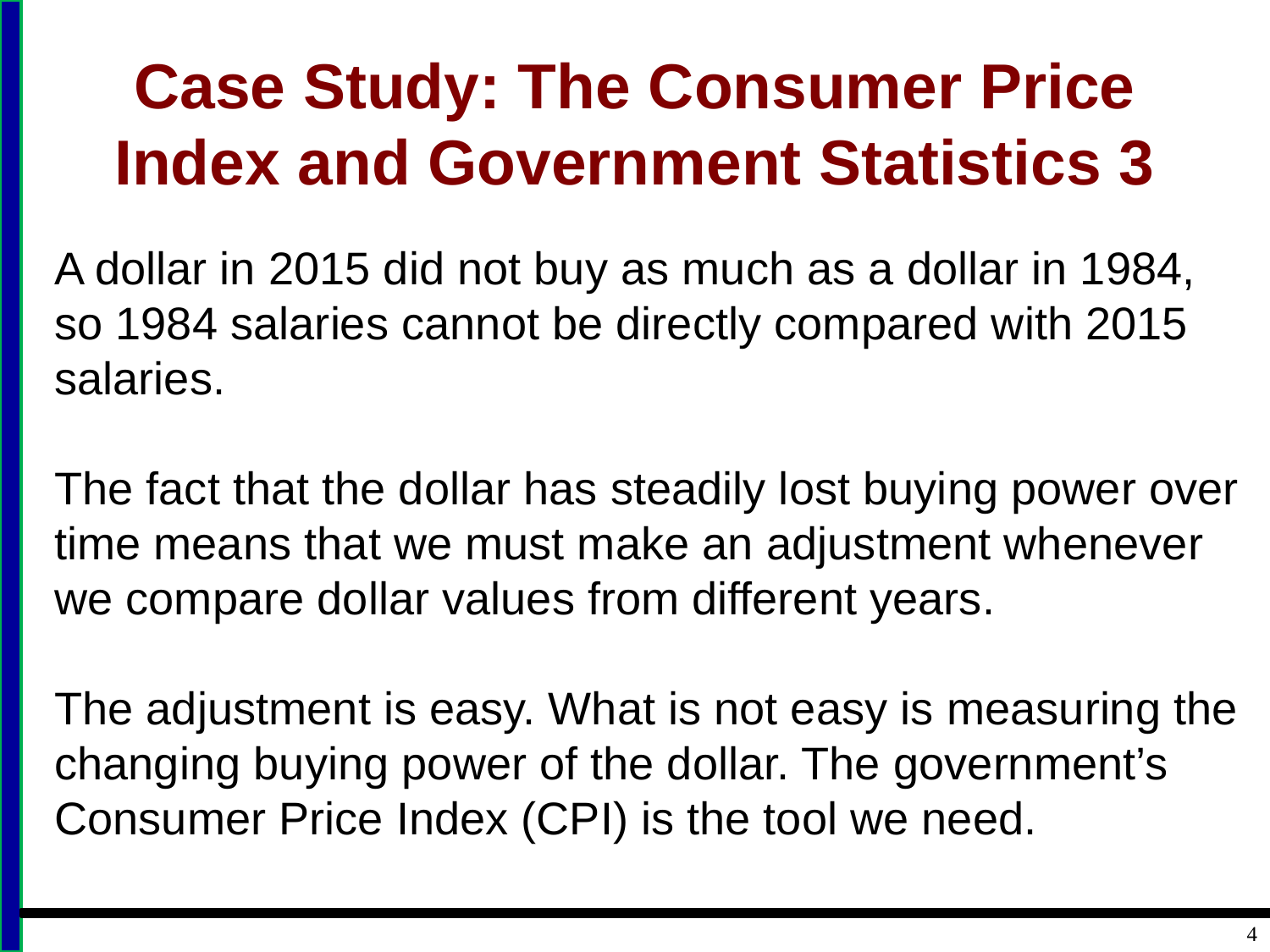

# Case Study: The Consumer Price Index and Government Statistics 3
A dollar in 2015 did not buy as much as a dollar in 1984, so 1984 salaries cannot be directly compared with 2015 salaries.

The fact that the dollar has steadily lost buying power over time means that we must make an adjustment whenever we compare dollar values from different years.

The adjustment is easy. What is not easy is measuring the changing buying power of the dollar. The government’s Consumer Price Index (CPI) is the tool we need.